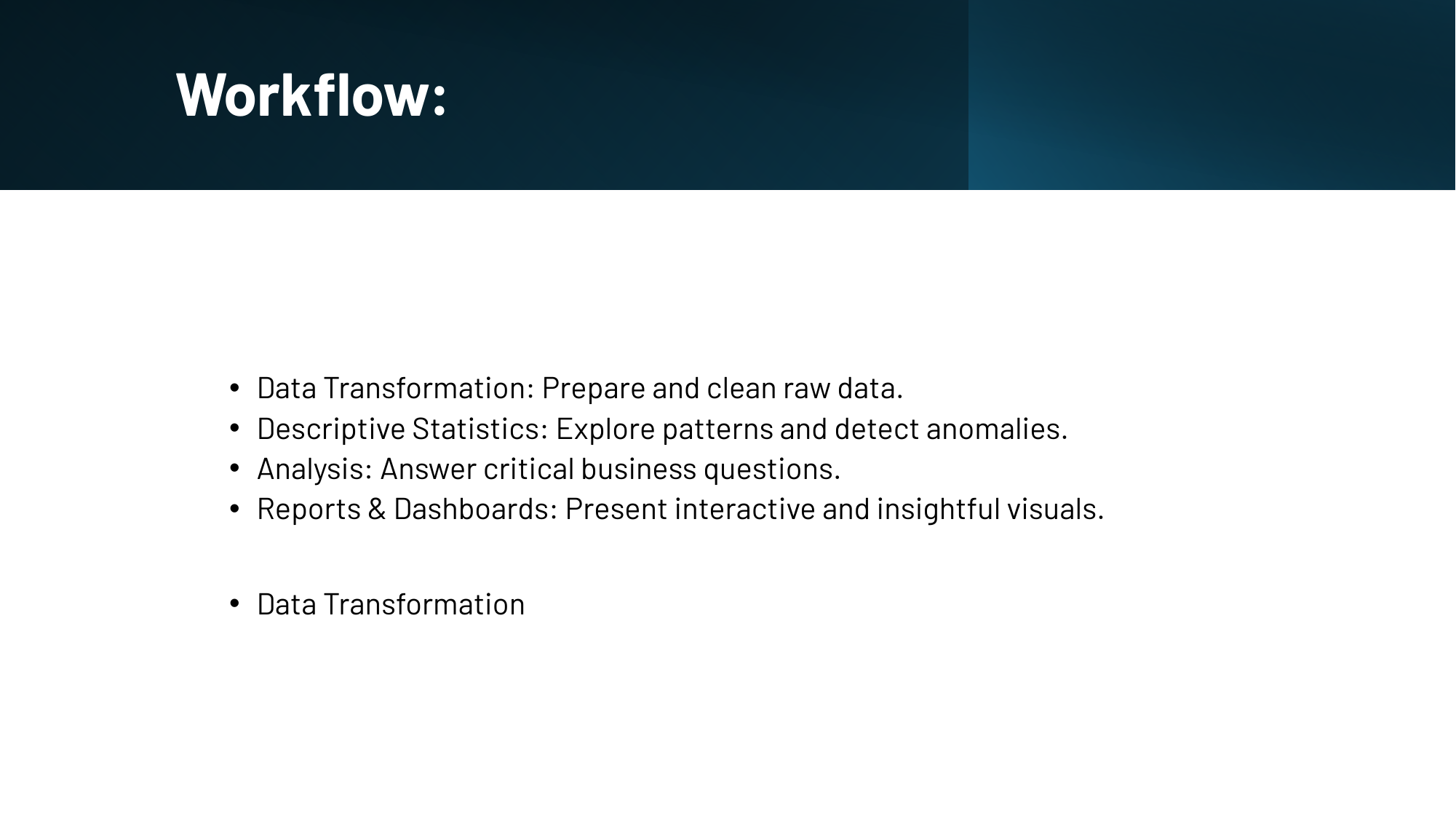

# Workflow:
Data Transformation: Prepare and clean raw data.
Descriptive Statistics: Explore patterns and detect anomalies.
Analysis: Answer critical business questions.
Reports & Dashboards: Present interactive and insightful visuals.

Data Transformation